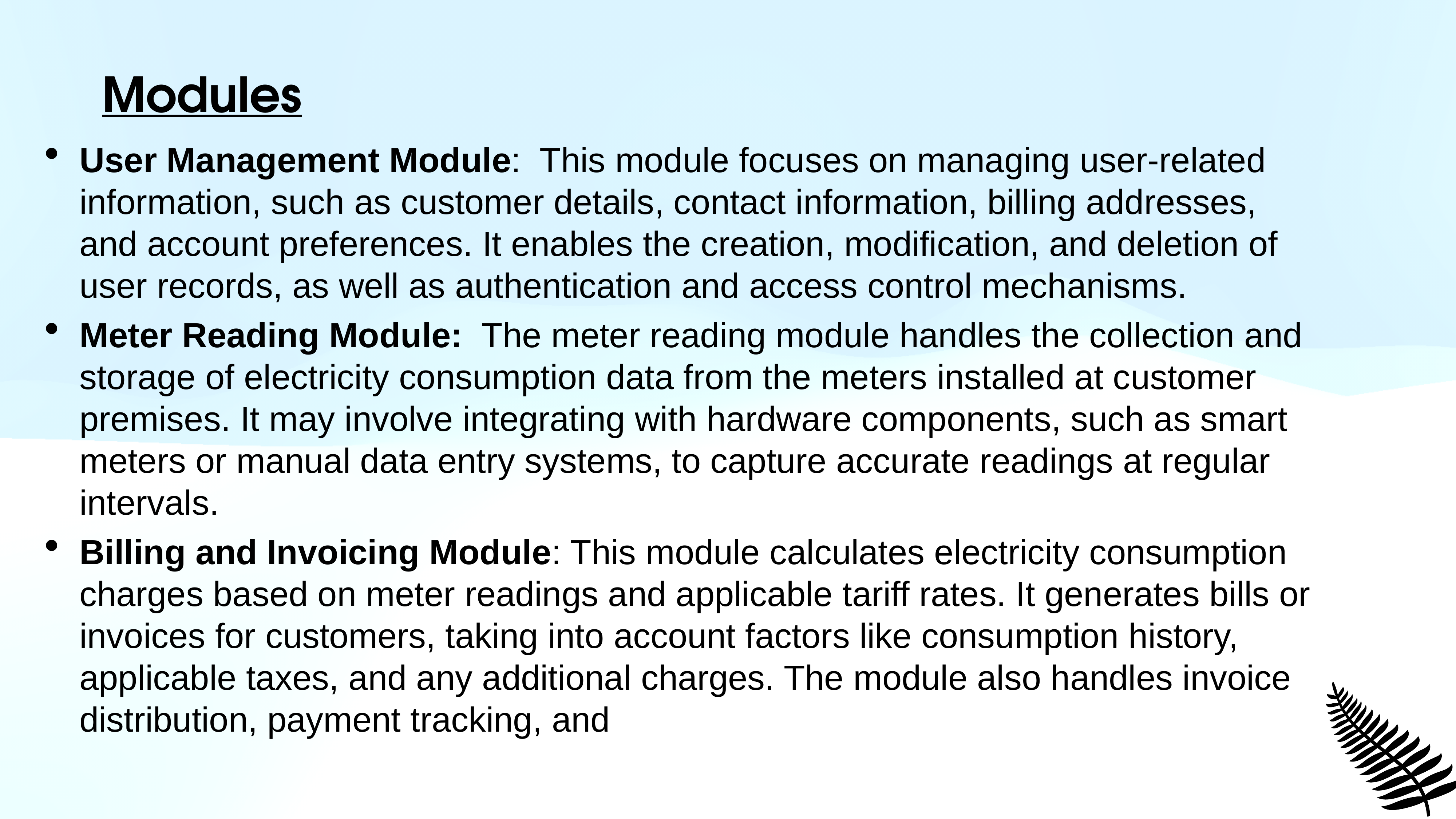

Modules
User Management Module:  This module focuses on managing user-related information, such as customer details, contact information, billing addresses, and account preferences. It enables the creation, modification, and deletion of user records, as well as authentication and access control mechanisms.
Meter Reading Module:  The meter reading module handles the collection and storage of electricity consumption data from the meters installed at customer premises. It may involve integrating with hardware components, such as smart meters or manual data entry systems, to capture accurate readings at regular intervals.
Billing and Invoicing Module: This module calculates electricity consumption charges based on meter readings and applicable tariff rates. It generates bills or invoices for customers, taking into account factors like consumption history, applicable taxes, and any additional charges. The module also handles invoice distribution, payment tracking, and